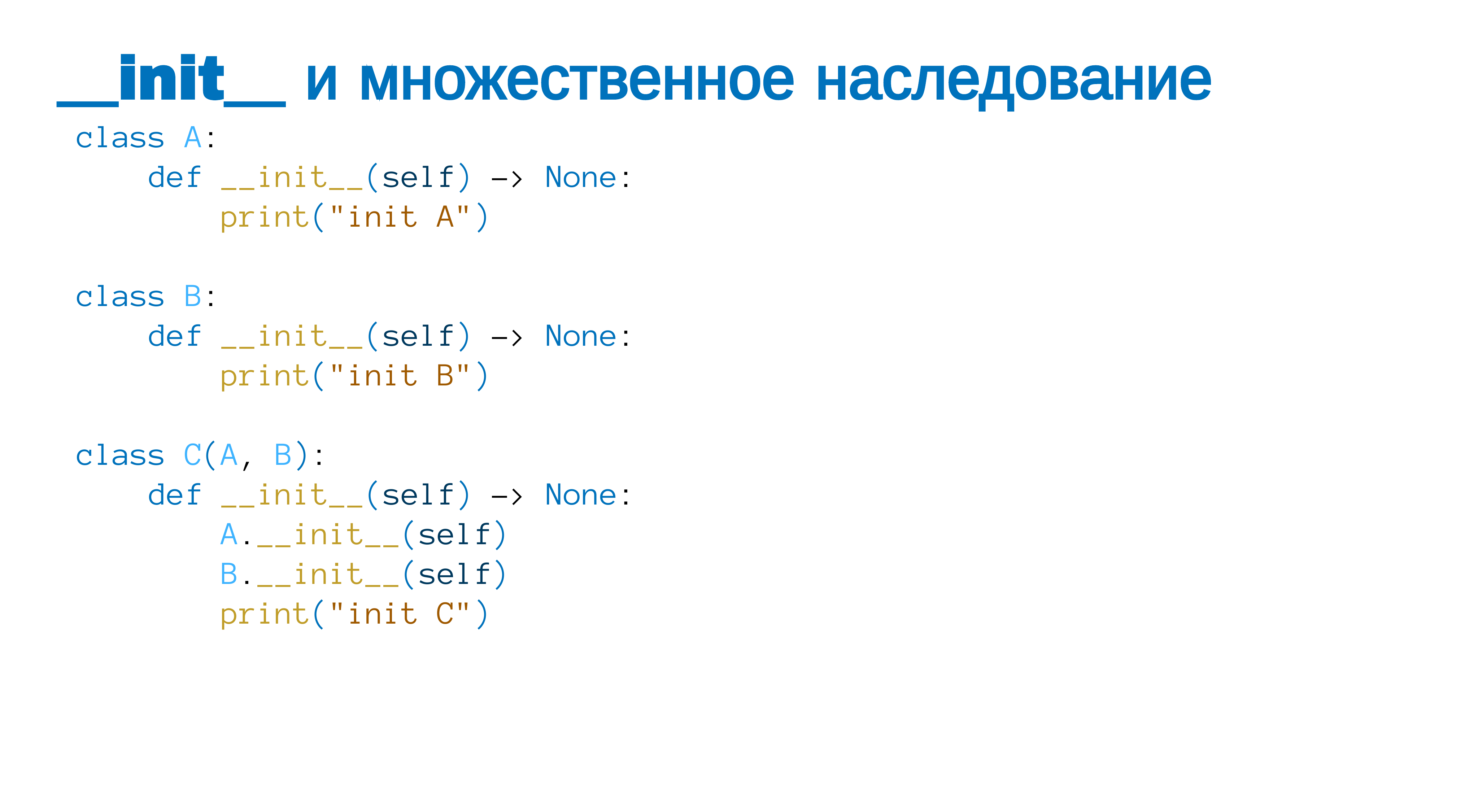

# __init__ и множественное наследование
class A:
    def __init__(self) -> None:
        print("init A")

class B:
    def __init__(self) -> None:
        print("init B")

class C(A, B):
    def __init__(self) -> None:
        A.__init__(self)
        B.__init__(self)
        print("init C")

28